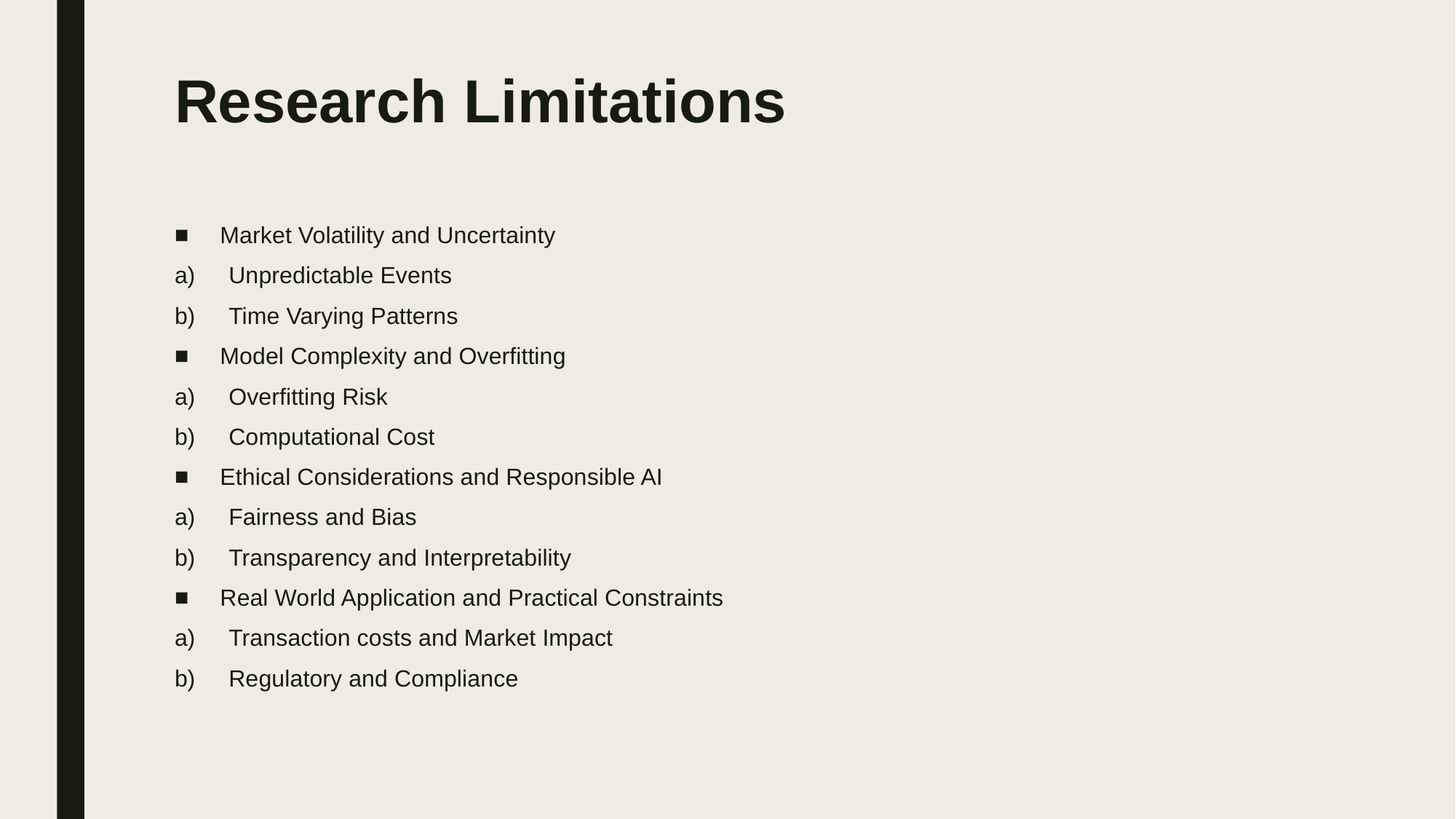

# Research Limitations
Market Volatility and Uncertainty
Unpredictable Events
Time Varying Patterns
Model Complexity and Overfitting
Overfitting Risk
Computational Cost
Ethical Considerations and Responsible AI
Fairness and Bias
Transparency and Interpretability
Real World Application and Practical Constraints
Transaction costs and Market Impact
Regulatory and Compliance